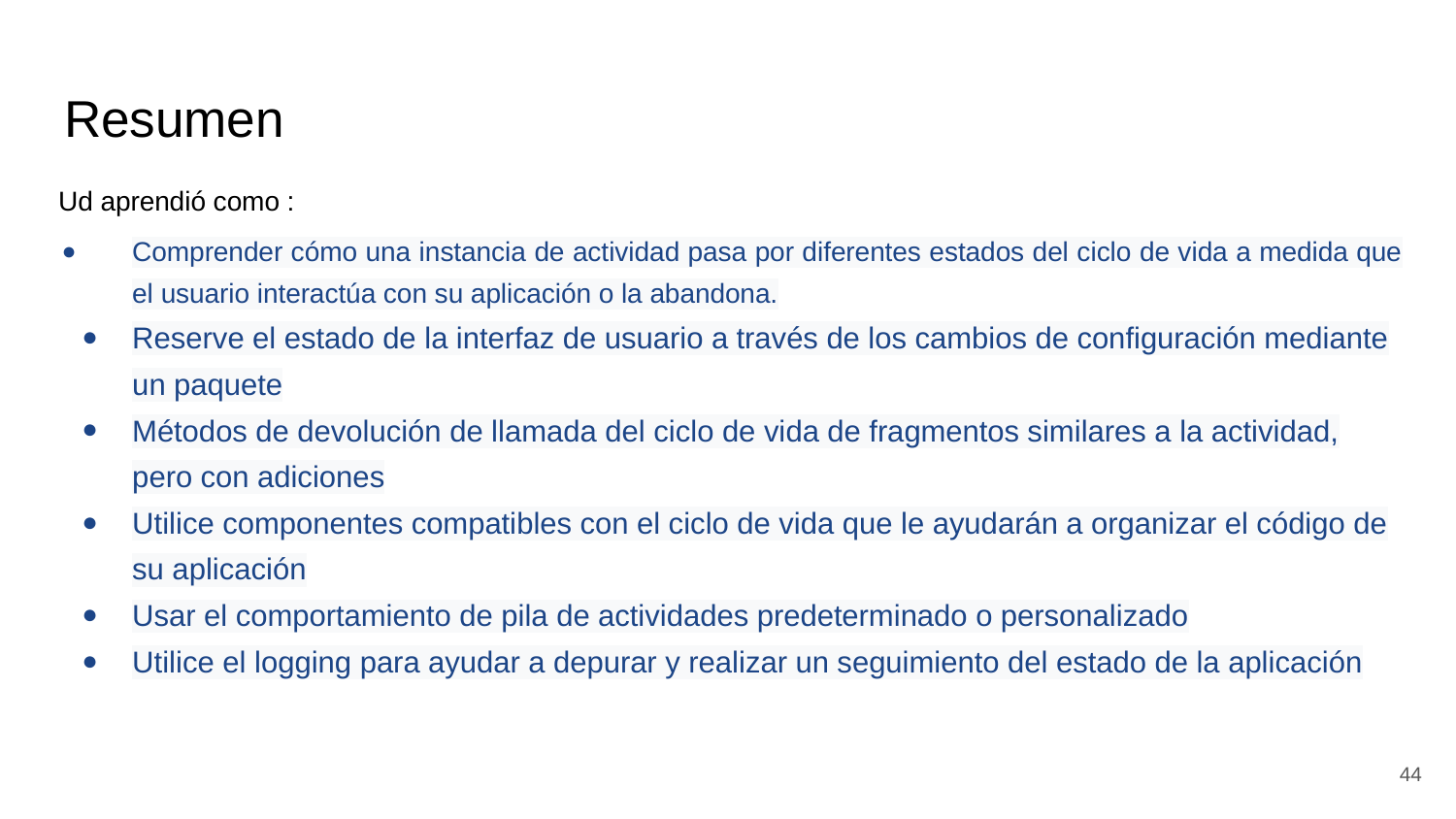

# Resumen
Ud aprendió como :
Comprender cómo una instancia de actividad pasa por diferentes estados del ciclo de vida a medida que el usuario interactúa con su aplicación o la abandona.
Reserve el estado de la interfaz de usuario a través de los cambios de configuración mediante un paquete
Métodos de devolución de llamada del ciclo de vida de fragmentos similares a la actividad, pero con adiciones
Utilice componentes compatibles con el ciclo de vida que le ayudarán a organizar el código de su aplicación
Usar el comportamiento de pila de actividades predeterminado o personalizado
Utilice el logging para ayudar a depurar y realizar un seguimiento del estado de la aplicación

44